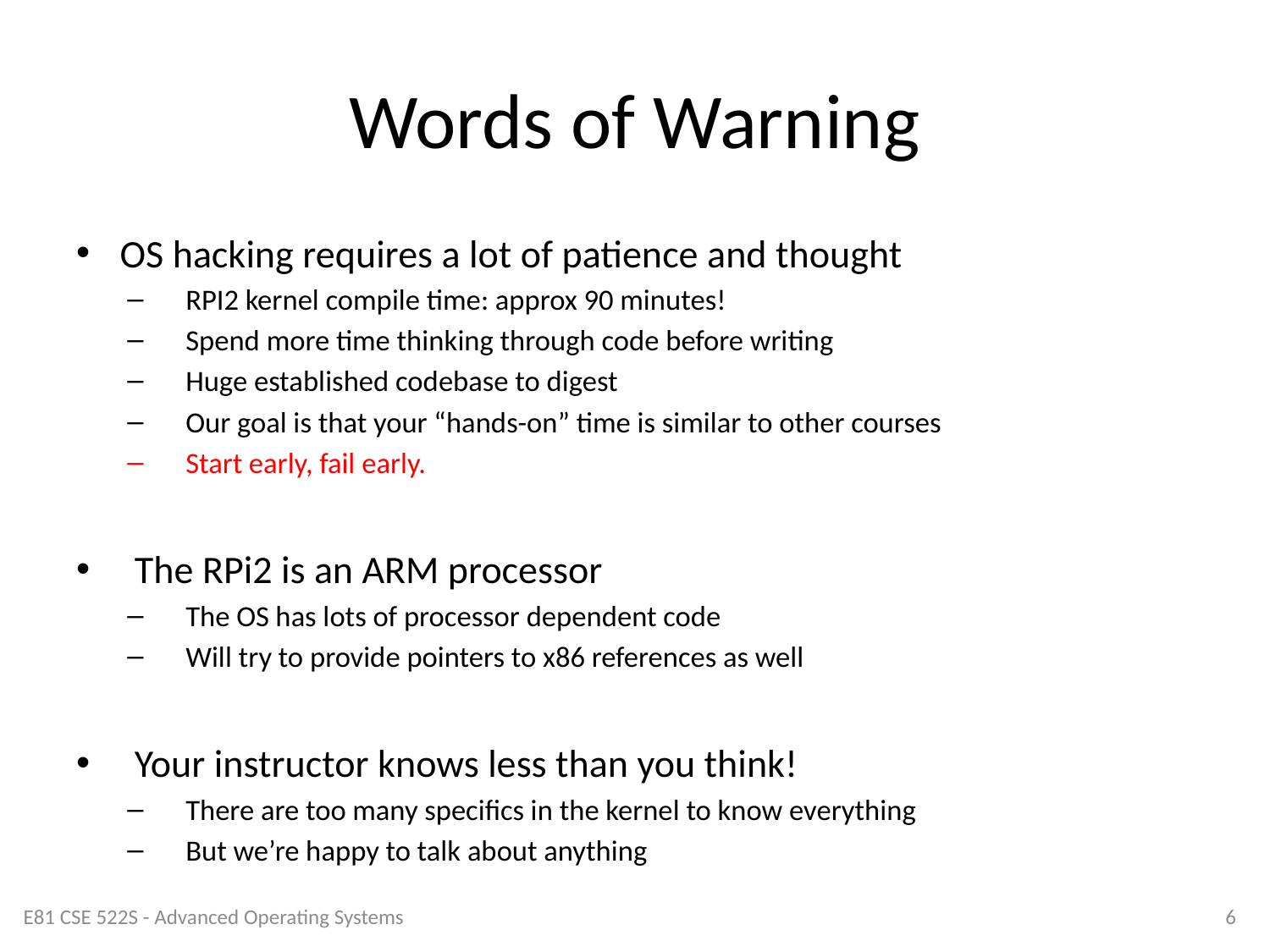

# Words of Warning
OS hacking requires a lot of patience and thought
RPI2 kernel compile time: approx 90 minutes!
Spend more time thinking through code before writing
Huge established codebase to digest
Our goal is that your “hands-on” time is similar to other courses
Start early, fail early.

The RPi2 is an ARM processor
The OS has lots of processor dependent code
Will try to provide pointers to x86 references as well

Your instructor knows less than you think!
There are too many specifics in the kernel to know everything
But we’re happy to talk about anything
E81 CSE 522S - Advanced Operating Systems
6